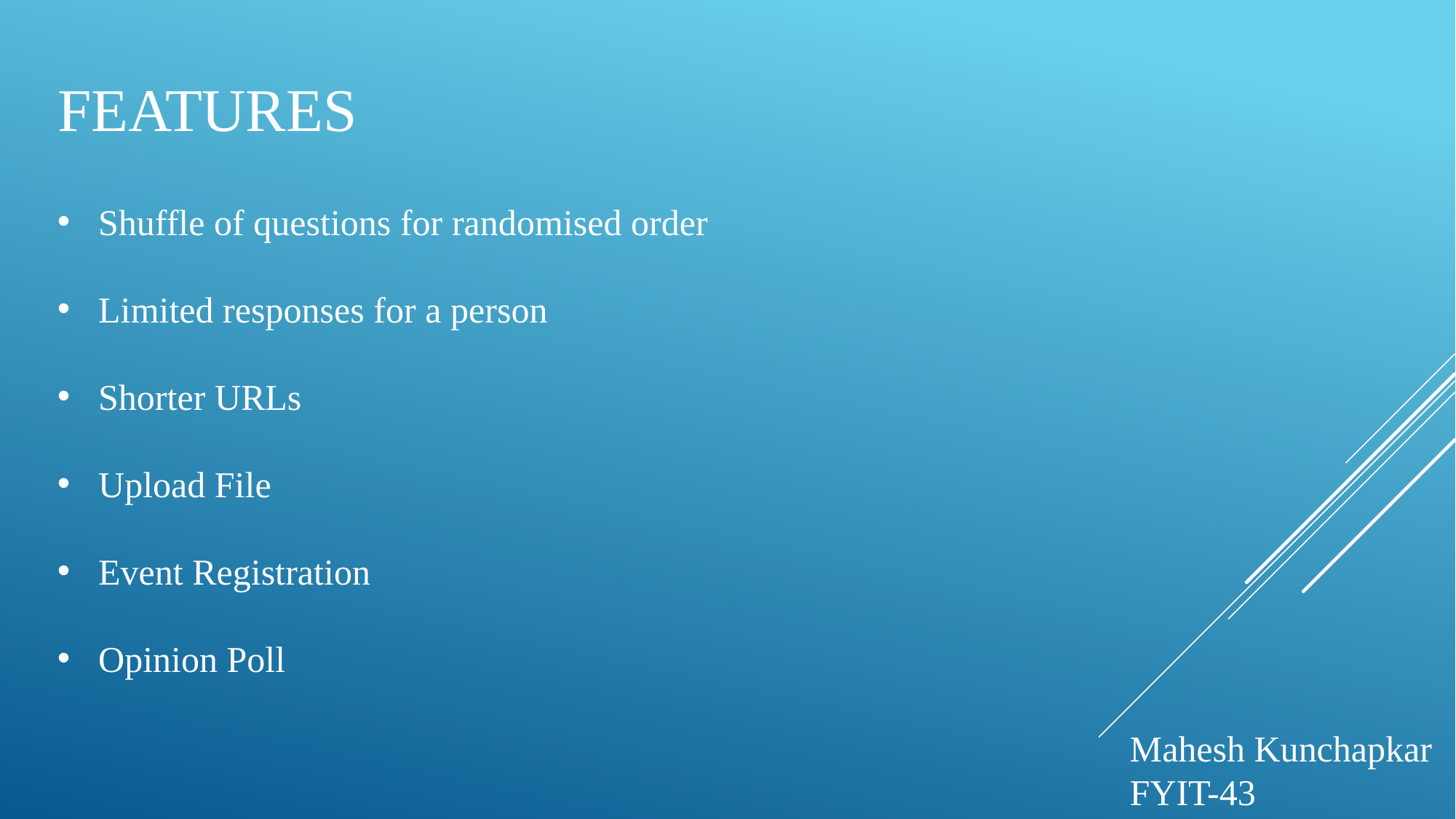

# Features

Shuffle of questions for randomised order

Limited responses for a person

Shorter URLs

Upload File

Event Registration

Opinion Poll
Mahesh Kunchapkar
FYIT-43